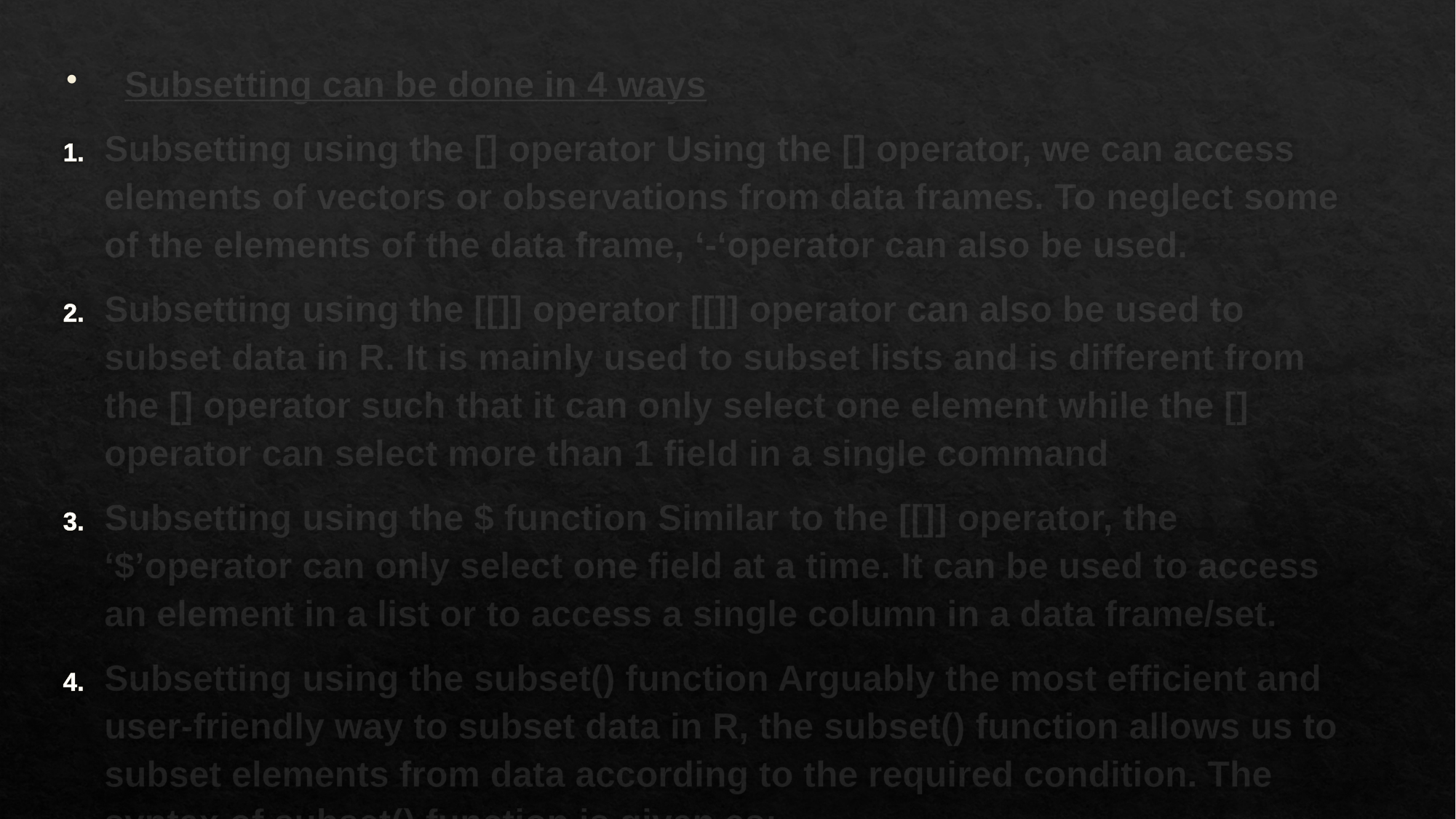

Subsetting can be done in 4 ways
Subsetting using the [] operator Using the [] operator, we can access elements of vectors or observations from data frames. To neglect some of the elements of the data frame, ‘-‘operator can also be used.
Subsetting using the [[]] operator [[]] operator can also be used to subset data in R. It is mainly used to subset lists and is different from the [] operator such that it can only select one element while the [] operator can select more than 1 field in a single command
Subsetting using the $ function Similar to the [[]] operator, the ‘$’operator can only select one field at a time. It can be used to access an element in a list or to access a single column in a data frame/set.
Subsetting using the subset() function Arguably the most efficient and user-friendly way to subset data in R, the subset() function allows us to subset elements from data according to the required condition. The syntax of subset() function is given as: subset(dataset/object,subset_condition,select)